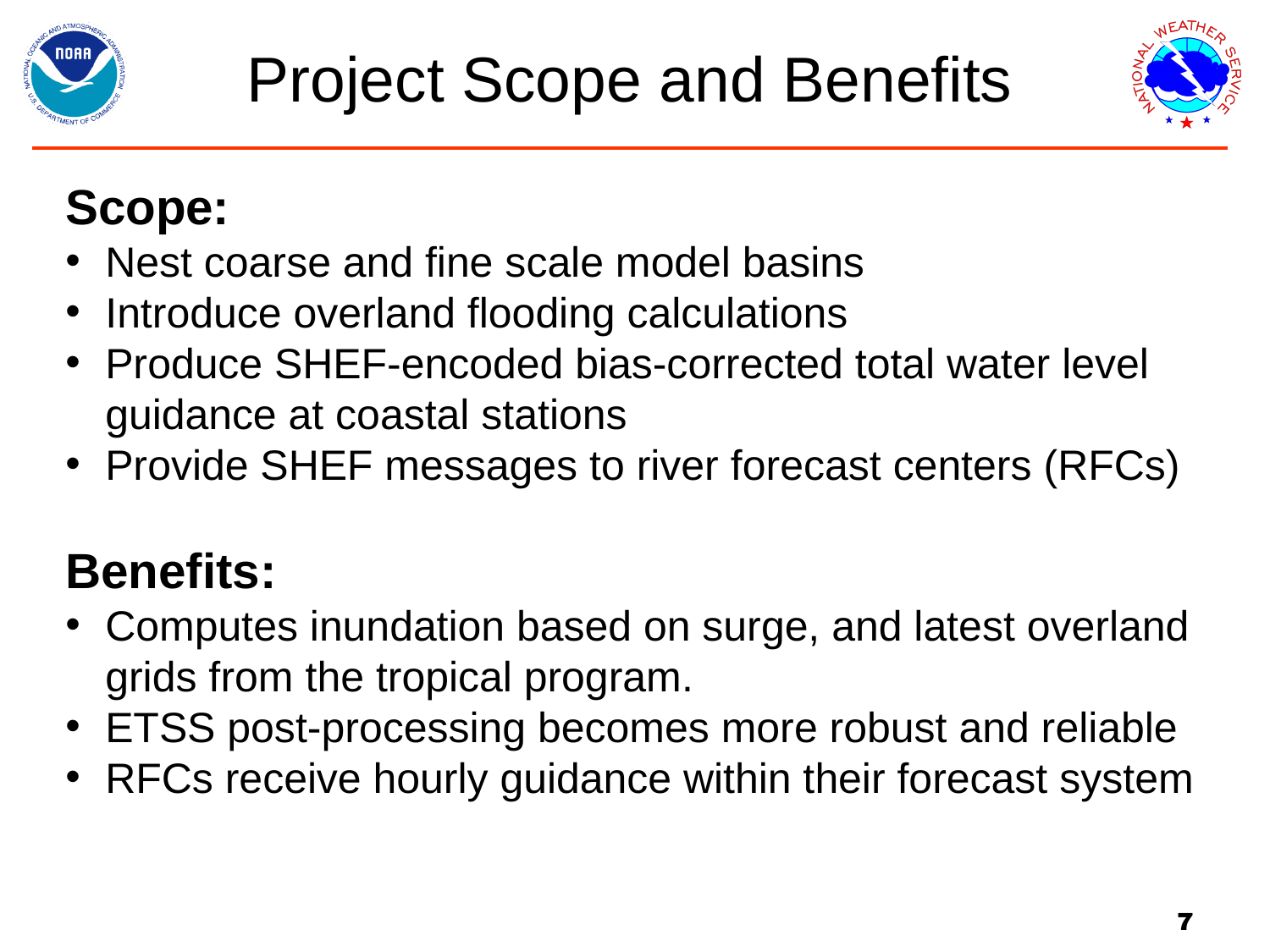

Project Scope and Benefits
Scope:
Nest coarse and fine scale model basins
Introduce overland flooding calculations
Produce SHEF-encoded bias-corrected total water level guidance at coastal stations
Provide SHEF messages to river forecast centers (RFCs)

Benefits:
Computes inundation based on surge, and latest overland grids from the tropical program.
ETSS post-processing becomes more robust and reliable
RFCs receive hourly guidance within their forecast system